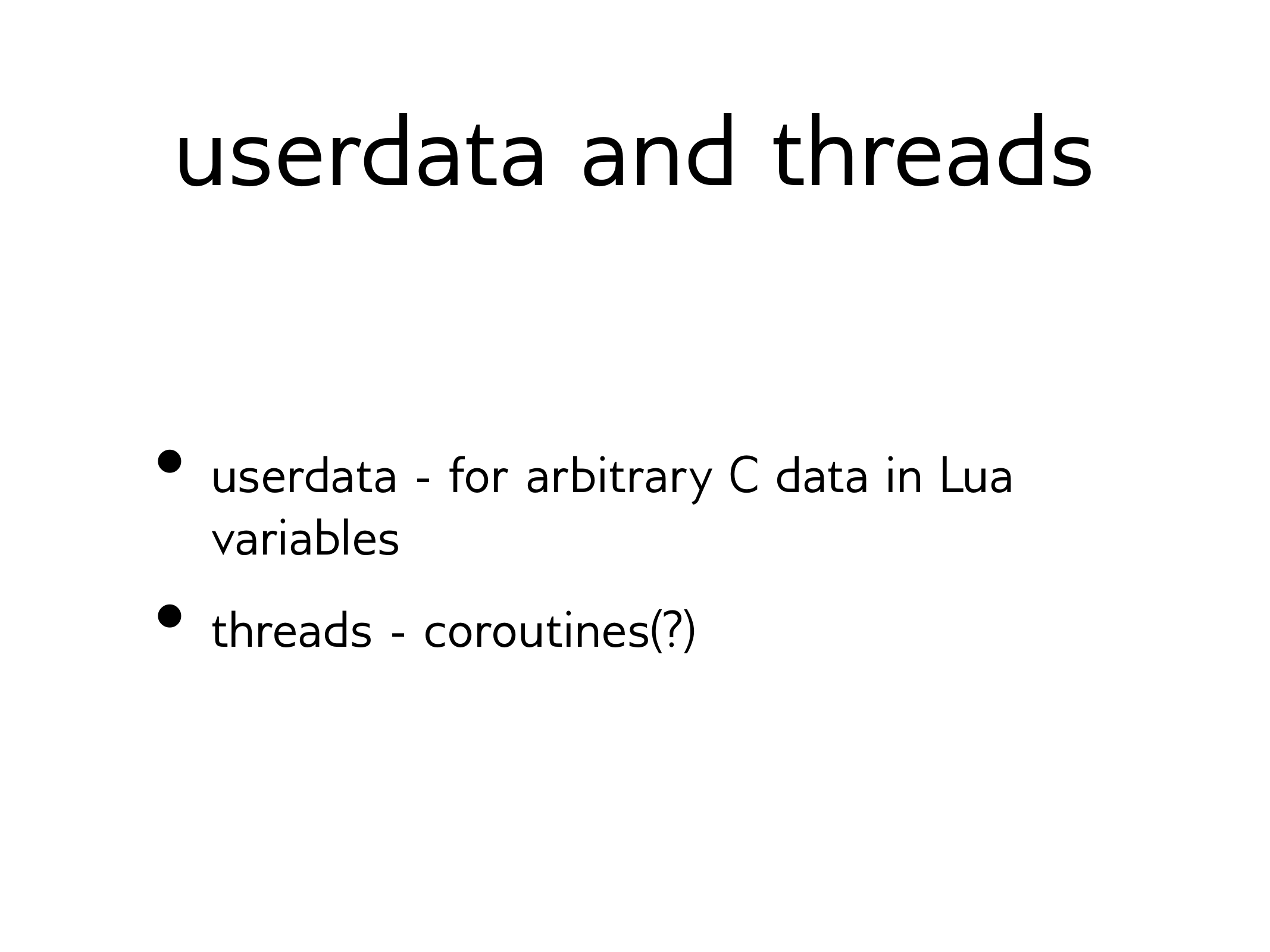

# userdata and threads
userdata - for arbitrary C data in Lua variables
threads - coroutines(?)